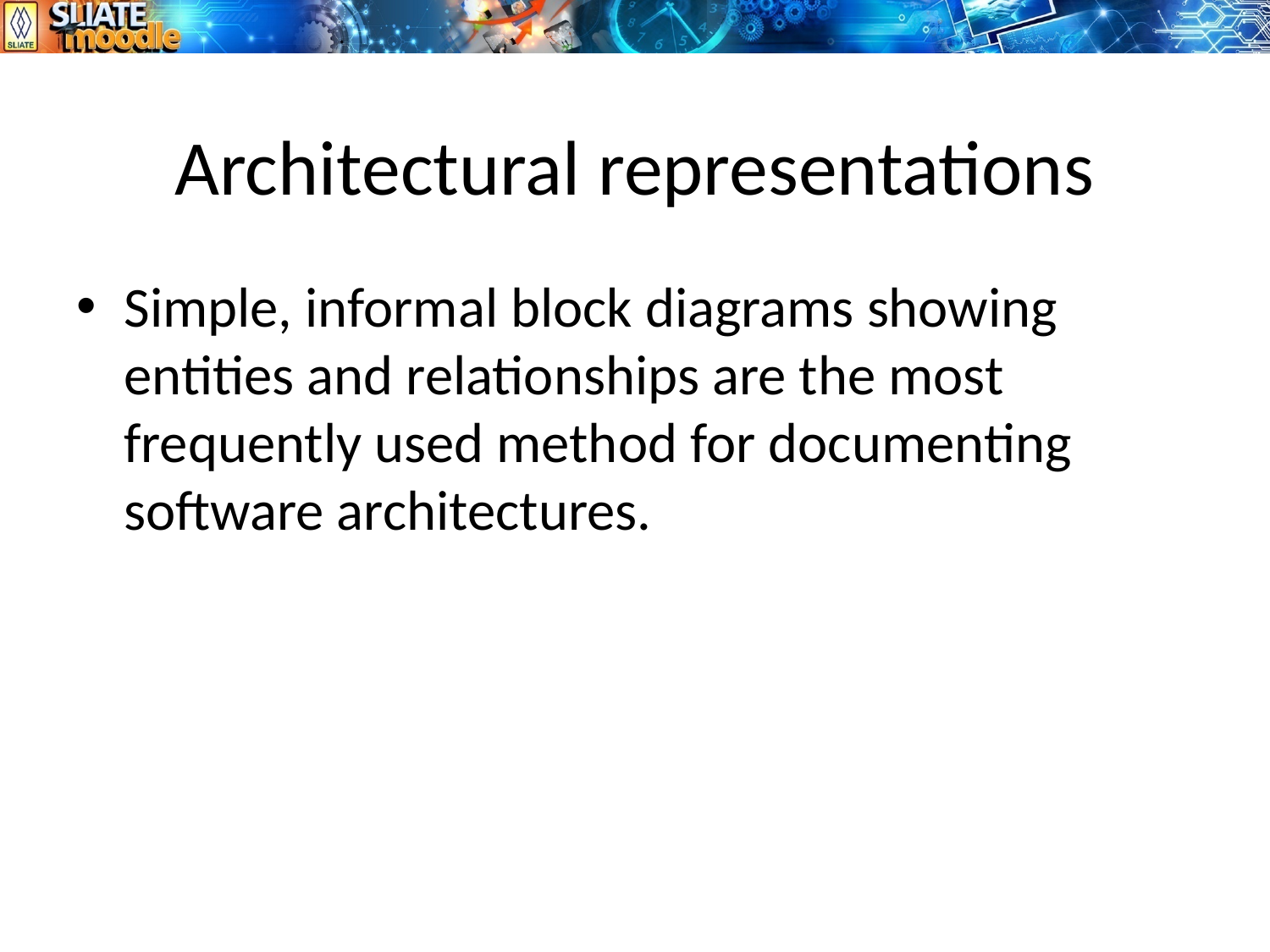

# Architectural representations
Simple, informal block diagrams showing entities and relationships are the most frequently used method for documenting software architectures.